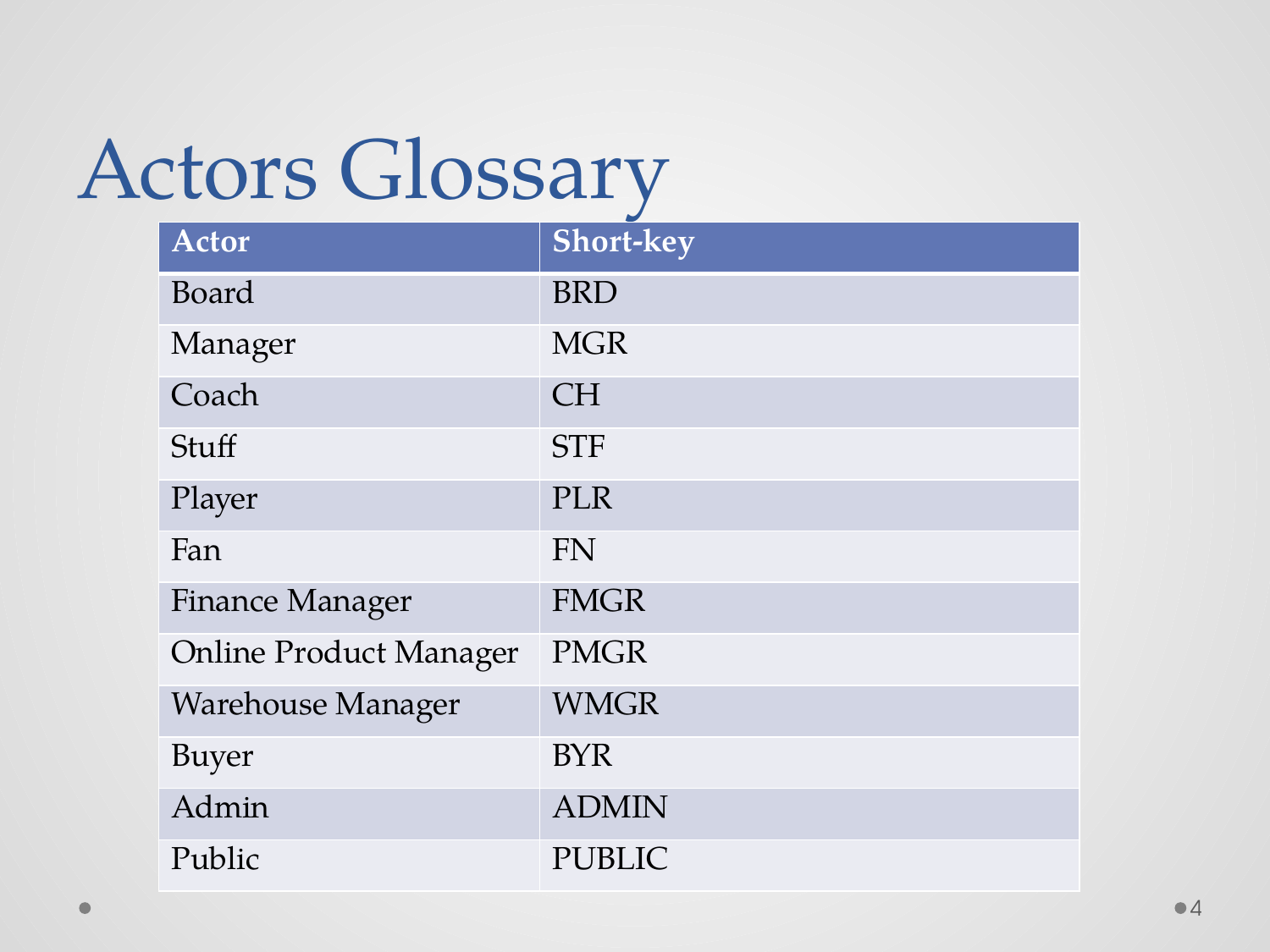

# Actors Glossary
| Actor | Short-key |
| --- | --- |
| Board | BRD |
| Manager | MGR |
| Coach | CH |
| Stuff | STF |
| Player | PLR |
| Fan | FN |
| Finance Manager | FMGR |
| Online Product Manager | PMGR |
| Warehouse Manager | WMGR |
| Buyer | BYR |
| Admin | ADMIN |
| Public | PUBLIC |
4